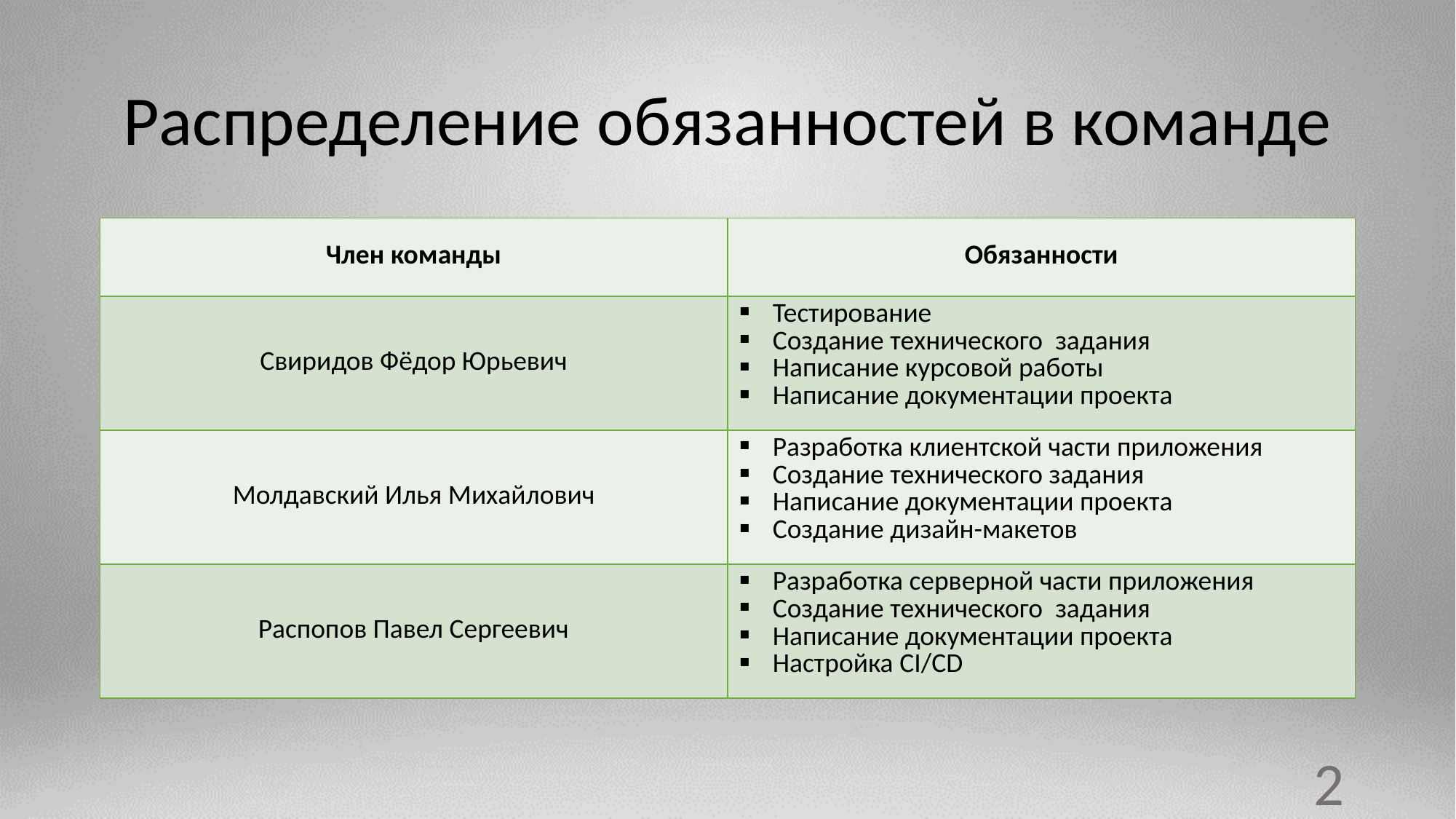

# Распределение обязанностей в команде
| Член команды | Обязанности |
| --- | --- |
| Свиридов Фёдор Юрьевич | Тестирование Создание технического задания Написание курсовой работы Написание документации проекта |
| Молдавский Илья Михайлович | Разработка клиентской части приложения Создание технического задания Написание документации проекта Создание дизайн-макетов |
| Распопов Павел Сергеевич | Разработка серверной части приложения Создание технического задания Написание документации проекта Настройка CI/CD |
2